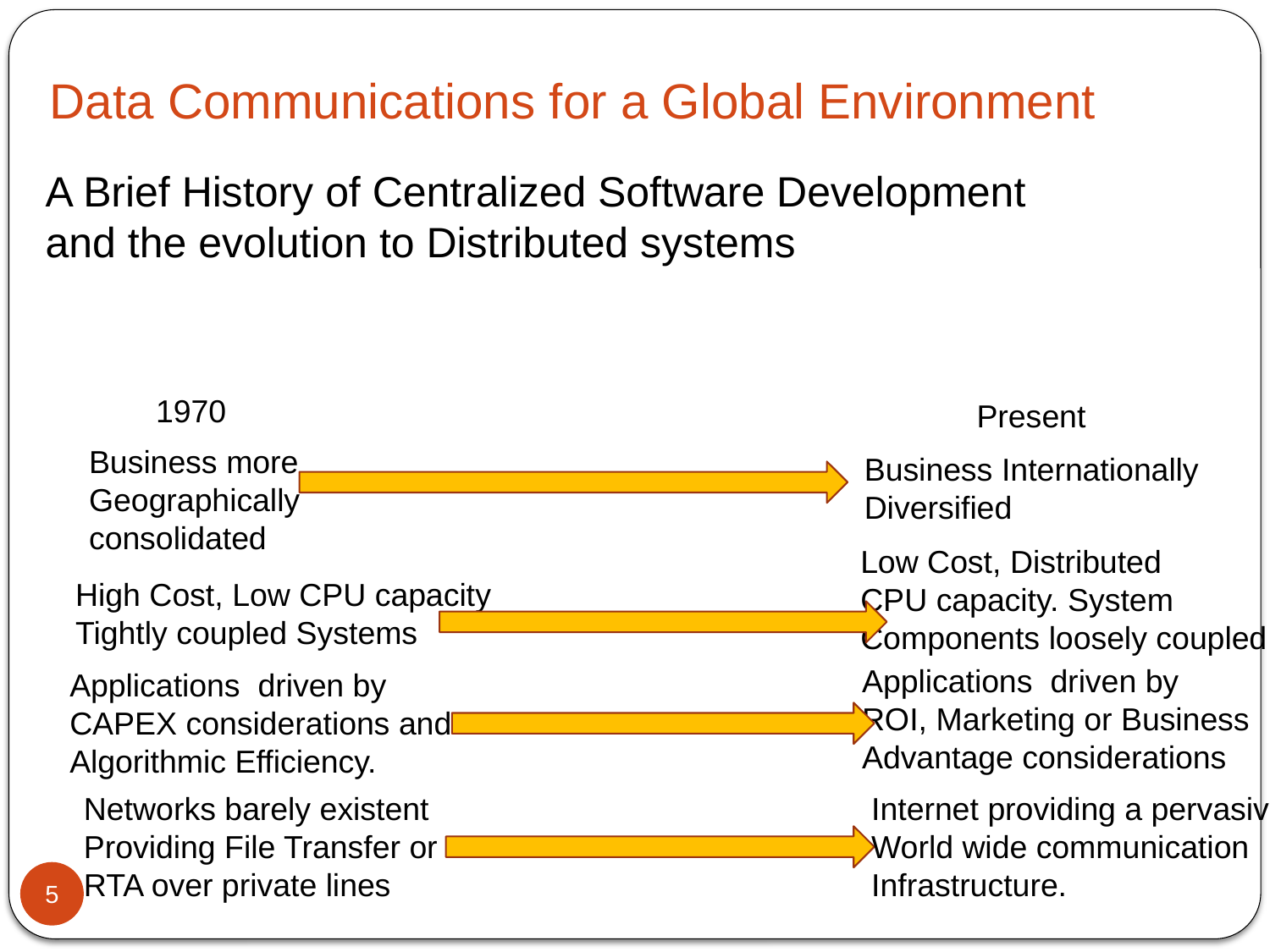

Data Communications for a Global Environment
A Brief History of Centralized Software Development
and the evolution to Distributed systems
1970
Present
Business more
Geographically
consolidated
Business Internationally
Diversified

Low Cost, Distributed
CPU capacity. System
Components loosely coupled
High Cost, Low CPU capacity
Tightly coupled Systems

Applications  driven by
ROI, Marketing or Business
Advantage considerations
Applications  driven by
CAPEX considerations and
Algorithmic Efficiency.

Networks barely existent
Providing File Transfer or
RTA over private lines
Internet providing a pervasive
World wide communication
Infrastructure.

5